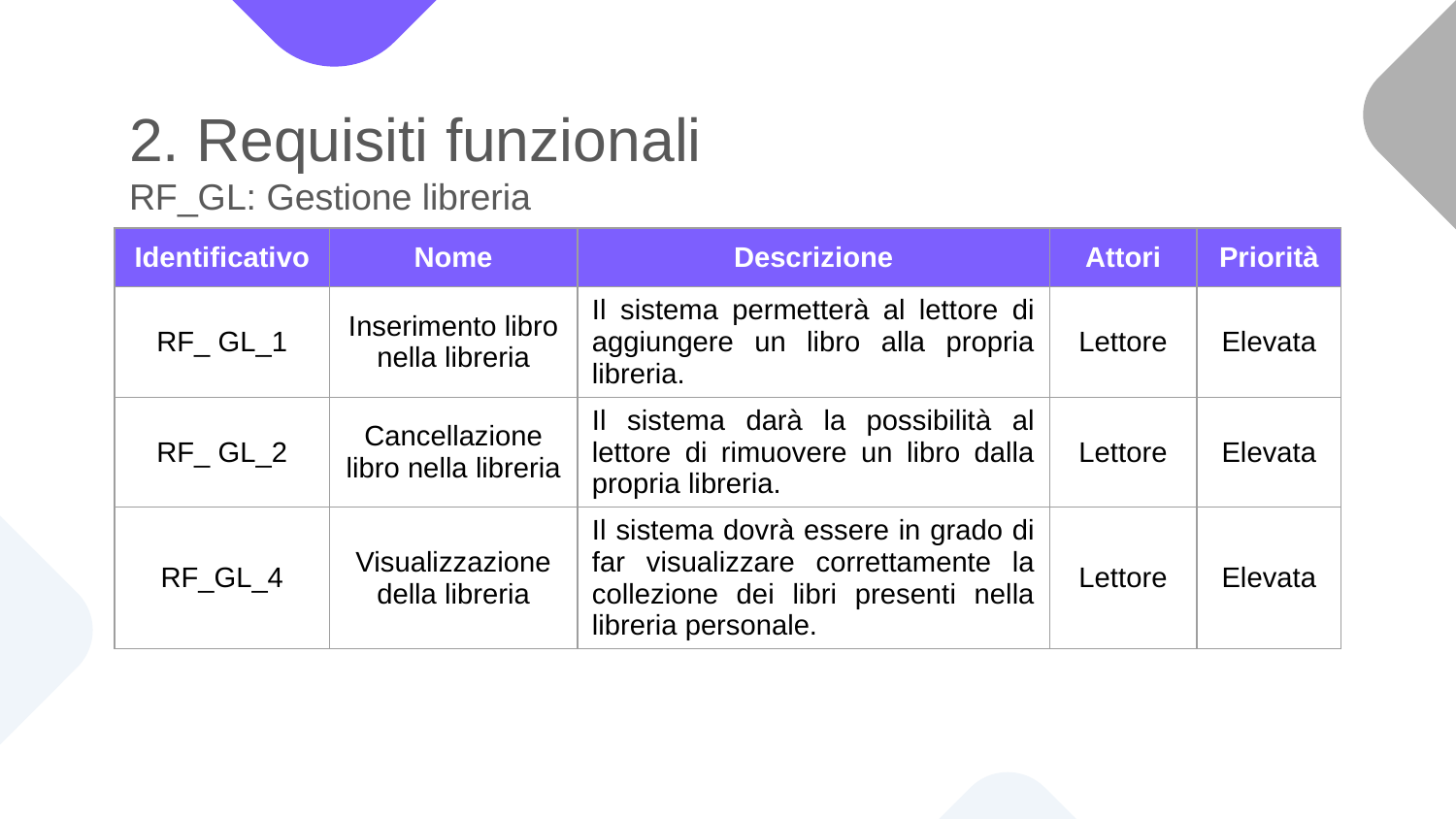

# 2. Requisiti funzionali RF_GL: Gestione libreria
| Identificativo | Nome | Descrizione | Attori | Priorità |
| --- | --- | --- | --- | --- |
| RF\_ GL\_1 | Inserimento libro nella libreria | Il sistema permetterà al lettore di aggiungere un libro alla propria libreria. | Lettore | Elevata |
| RF\_ GL\_2 | Cancellazione libro nella libreria | Il sistema darà la possibilità al lettore di rimuovere un libro dalla propria libreria. | Lettore | Elevata |
| RF\_GL\_4 | Visualizzazione della libreria | Il sistema dovrà essere in grado di far visualizzare correttamente la collezione dei libri presenti nella libreria personale. | Lettore | Elevata |